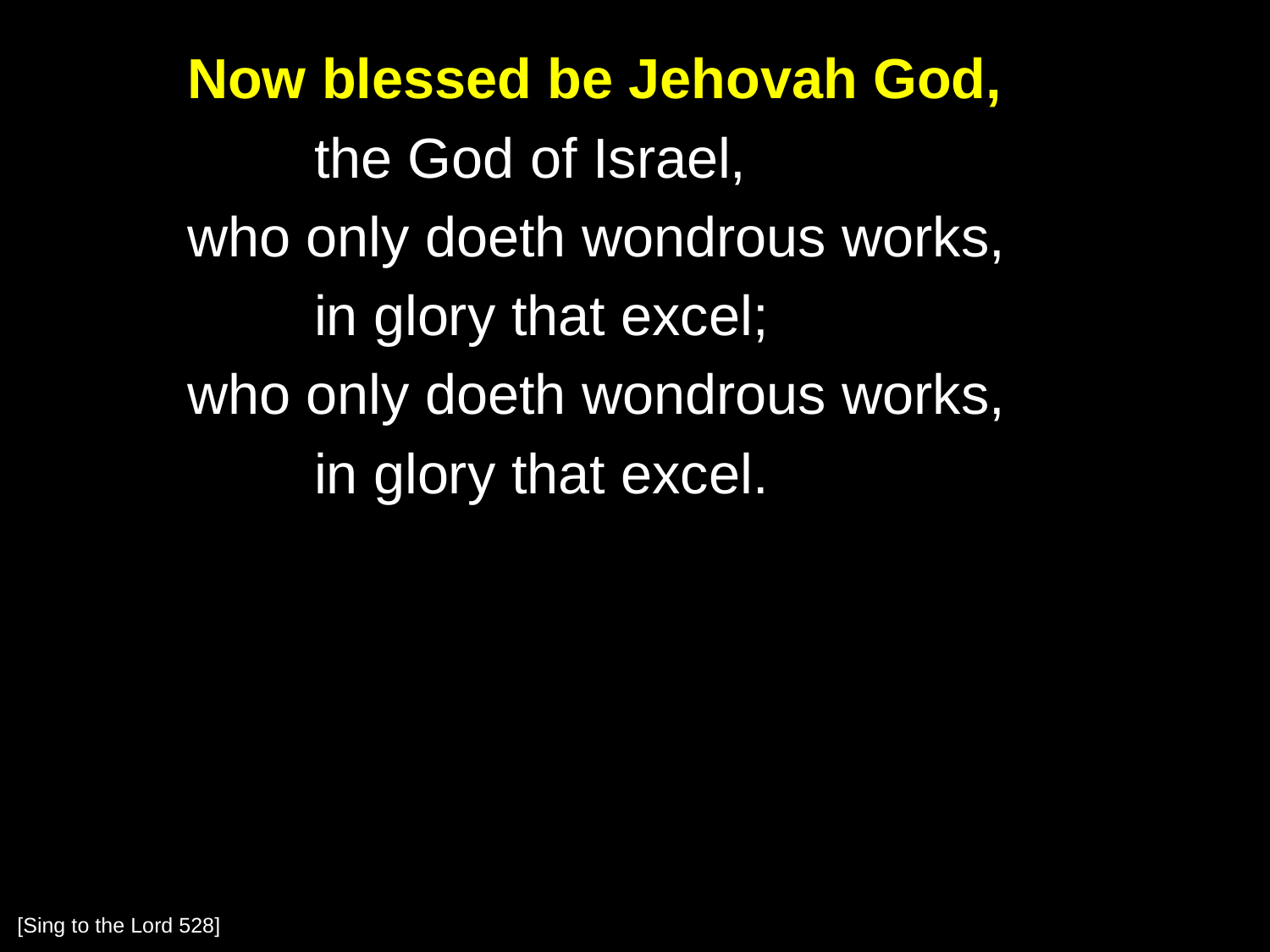

Now blessed be Jehovah God,
		the God of Israel,
	who only doeth wondrous works,
		in glory that excel;
	who only doeth wondrous works,
		in glory that excel.
[Sing to the Lord 528]